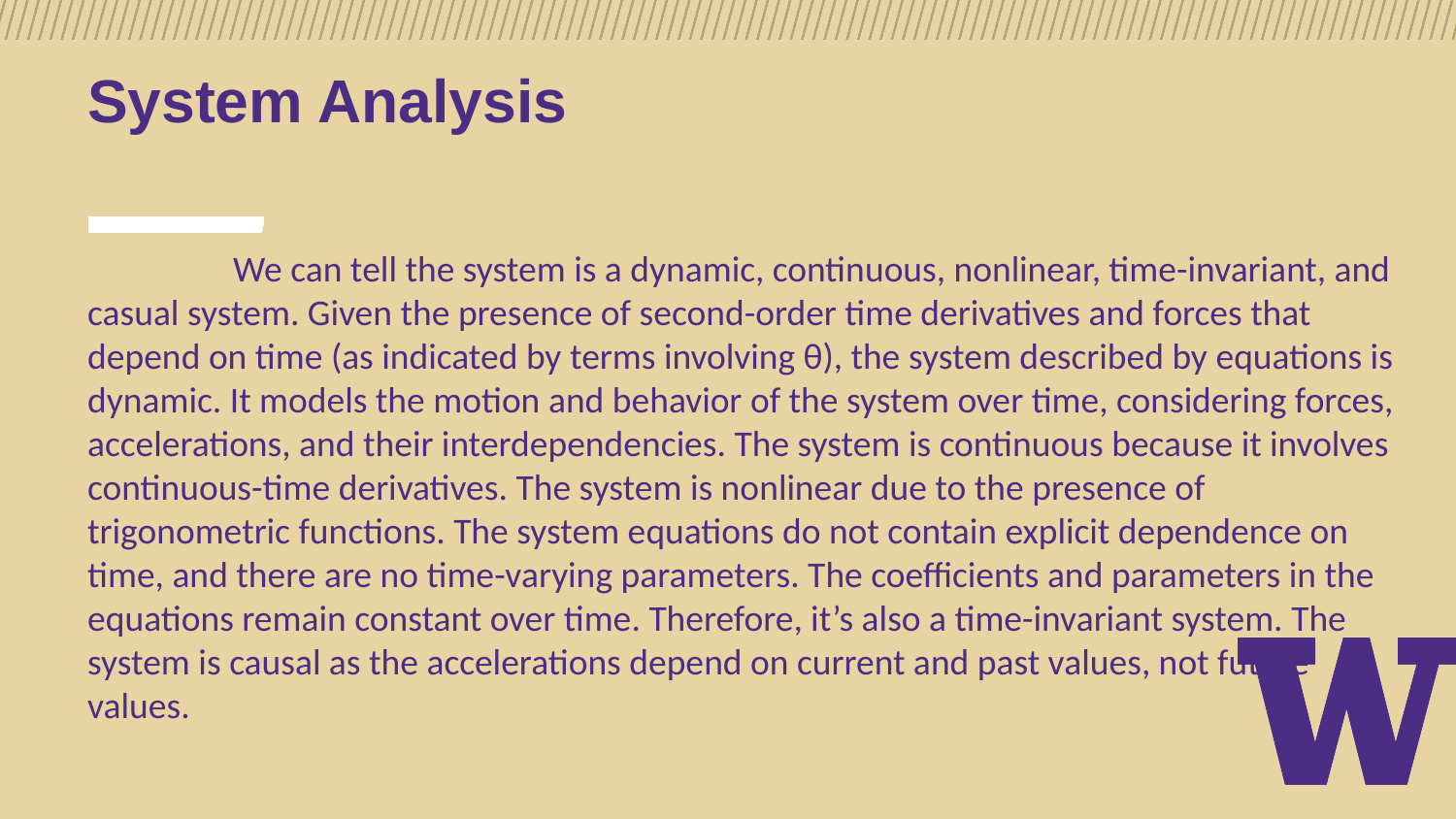

# System Analysis
	We can tell the system is a dynamic, continuous, nonlinear, time-invariant, and casual system. Given the presence of second-order time derivatives and forces that depend on time (as indicated by terms involving θ), the system described by equations is dynamic. It models the motion and behavior of the system over time, considering forces, accelerations, and their interdependencies. The system is continuous because it involves continuous-time derivatives. The system is nonlinear due to the presence of trigonometric functions. The system equations do not contain explicit dependence on time, and there are no time-varying parameters. The coefficients and parameters in the equations remain constant over time. Therefore, it’s also a time-invariant system. The system is causal as the accelerations depend on current and past values, not future values.